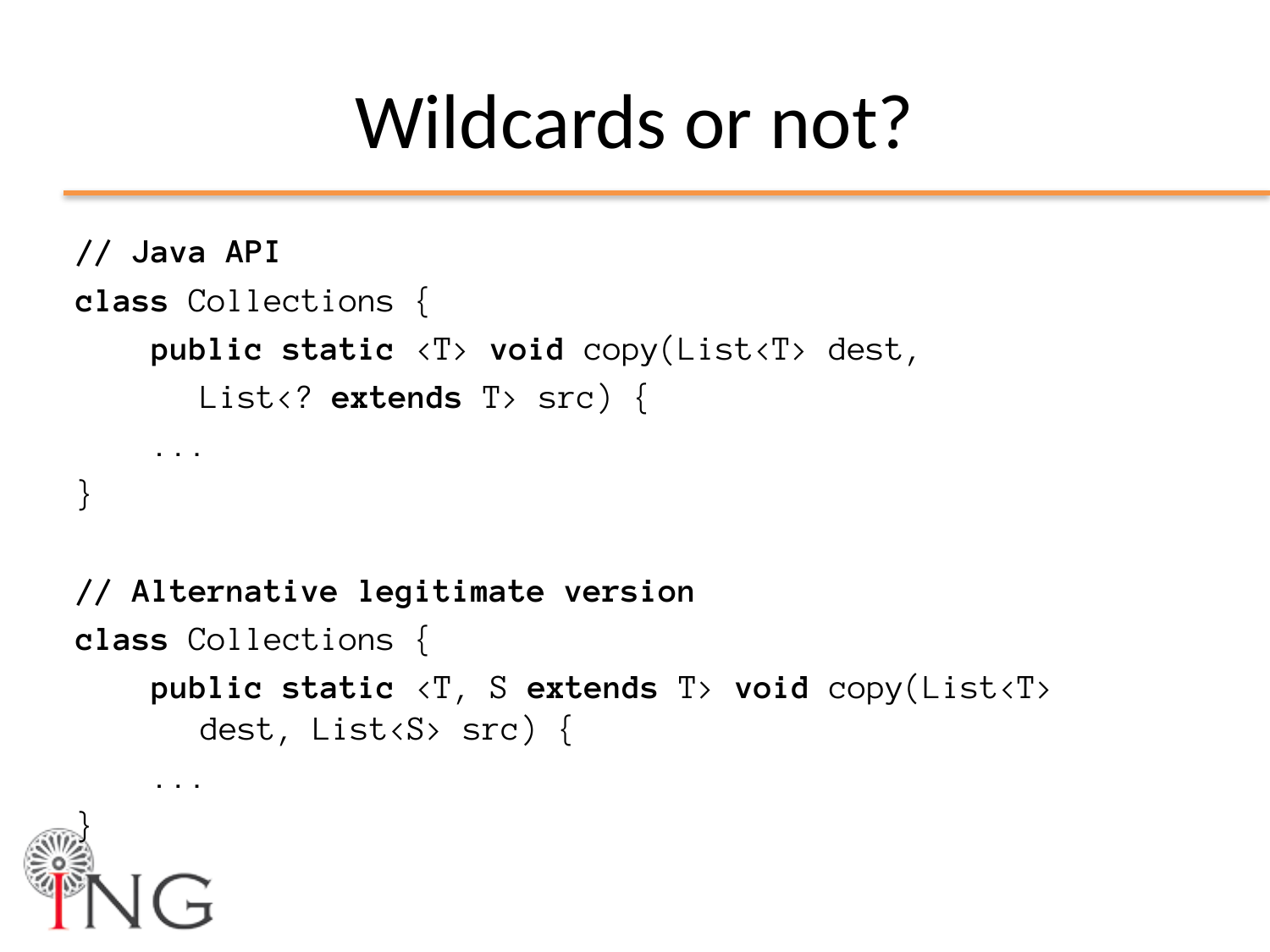

# Wildcards or not?
// Java API
class Collections {
    public static <T> void copy(List<T> dest,
		List<? extends T> src) {
    ...
}

// Alternative legitimate version
class Collections {
    public static <T, S extends T> void copy(List<T> 			dest, List<S> src) {
    ...
}